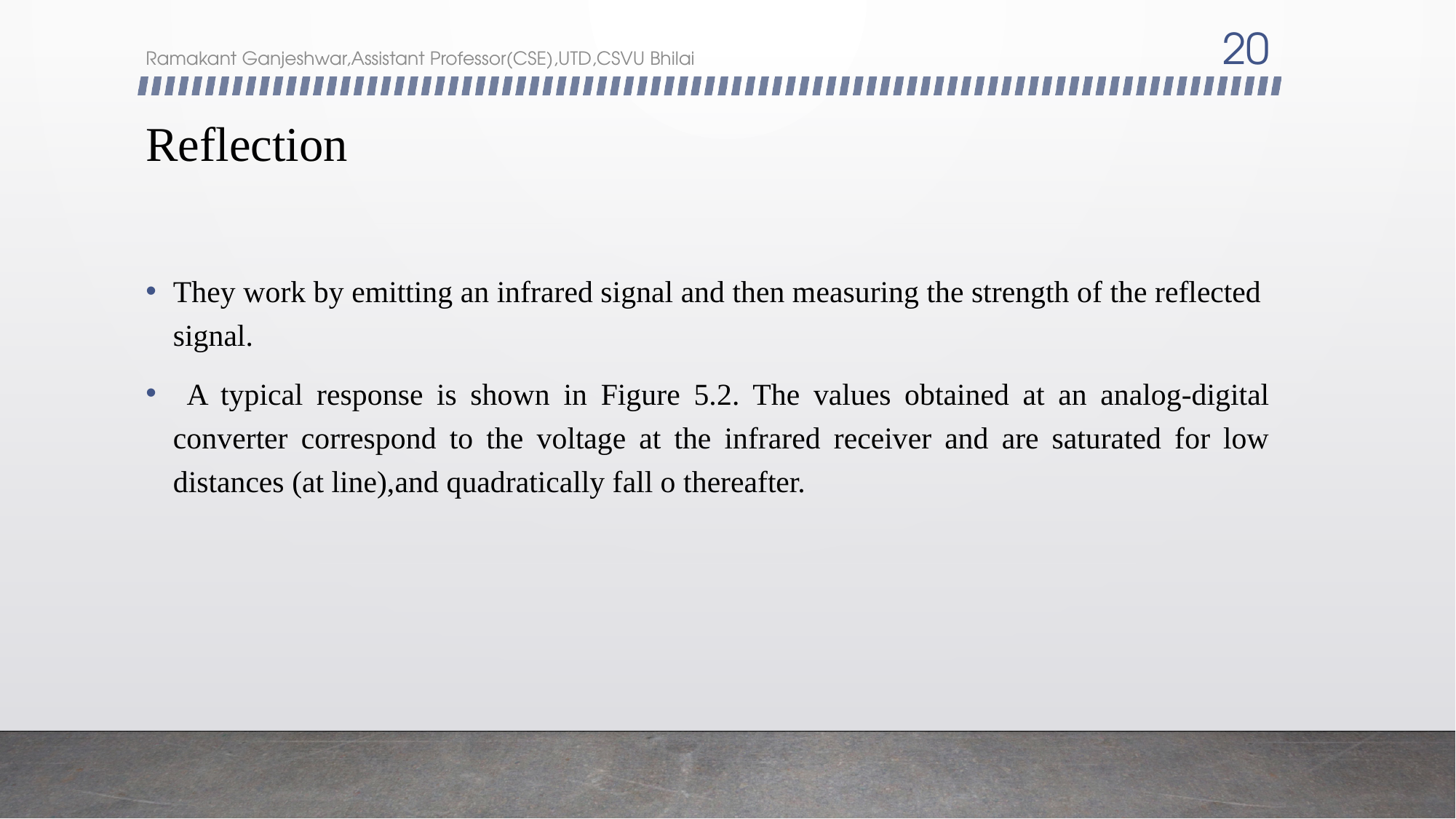

20
Ramakant Ganjeshwar,Assistant Professor(CSE),UTD,CSVU Bhilai
# Reflection
They work by emitting an infrared signal and then measuring the strength of the reflected signal.
 A typical response is shown in Figure 5.2. The values obtained at an analog-digital converter correspond to the voltage at the infrared receiver and are saturated for low distances (at line),and quadratically fall o thereafter.